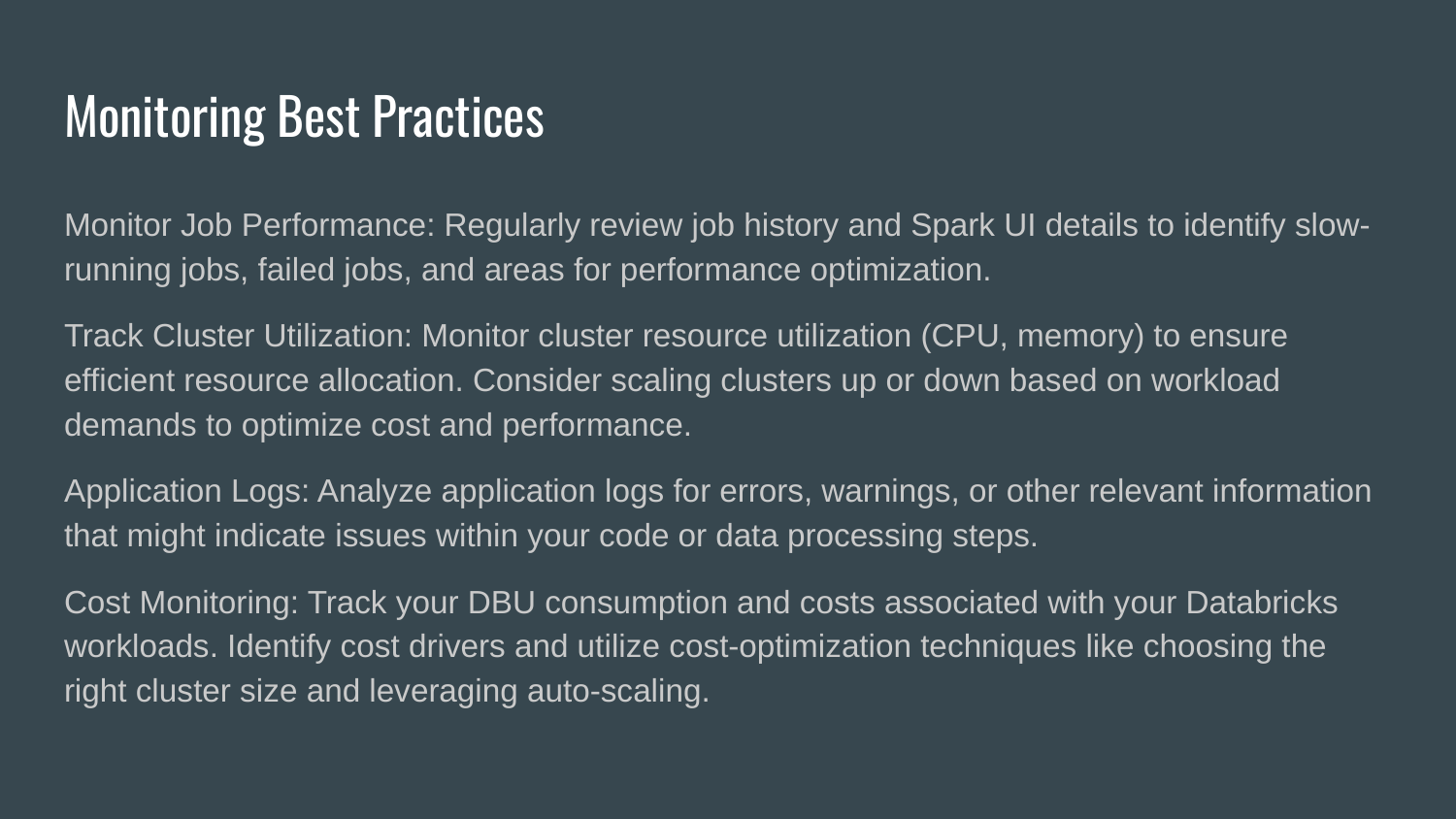

# Monitoring Best Practices
Monitor Job Performance: Regularly review job history and Spark UI details to identify slow-running jobs, failed jobs, and areas for performance optimization.
Track Cluster Utilization: Monitor cluster resource utilization (CPU, memory) to ensure efficient resource allocation. Consider scaling clusters up or down based on workload demands to optimize cost and performance.
Application Logs: Analyze application logs for errors, warnings, or other relevant information that might indicate issues within your code or data processing steps.
Cost Monitoring: Track your DBU consumption and costs associated with your Databricks workloads. Identify cost drivers and utilize cost-optimization techniques like choosing the right cluster size and leveraging auto-scaling.